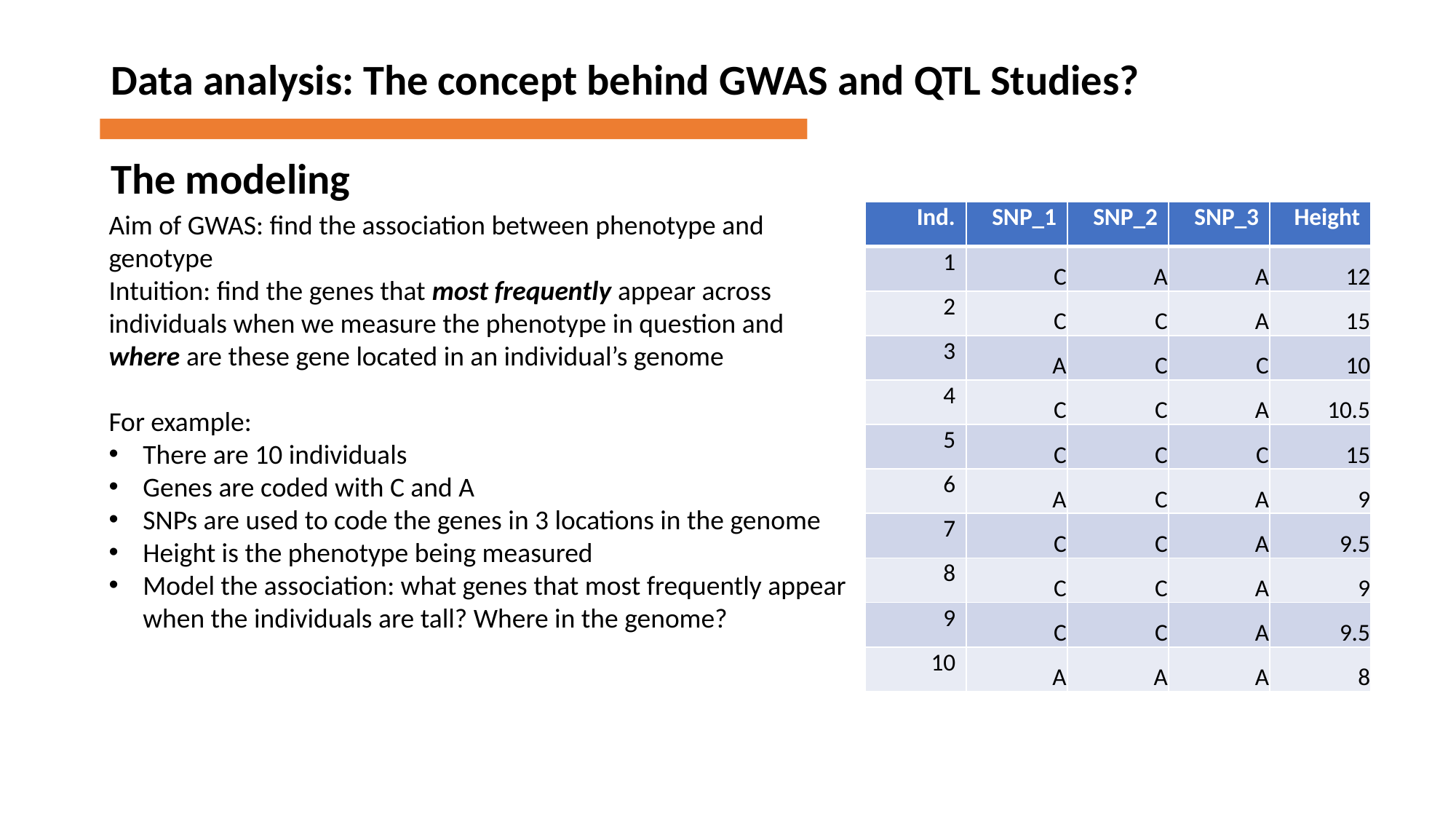

Data analysis: The concept behind GWAS and QTL Studies?

The modeling
Aim of GWAS: find the association between phenotype and genotype
Intuition: find the genes that most frequently appear across individuals when we measure the phenotype in question and where are these gene located in an individual’s genome

For example:
There are 10 individuals
Genes are coded with C and A
SNPs are used to code the genes in 3 locations in the genome
Height is the phenotype being measured
Model the association: what genes that most frequently appear when the individuals are tall? Where in the genome?
| Ind. | SNP\_1 | SNP\_2 | SNP\_3 | Height |
| --- | --- | --- | --- | --- |
| 1 | C | A | A | 12 |
| 2 | C | C | A | 15 |
| 3 | A | C | C | 10 |
| 4 | C | C | A | 10.5 |
| 5 | C | C | C | 15 |
| 6 | A | C | A | 9 |
| 7 | C | C | A | 9.5 |
| 8 | C | C | A | 9 |
| 9 | C | C | A | 9.5 |
| 10 | A | A | A | 8 |